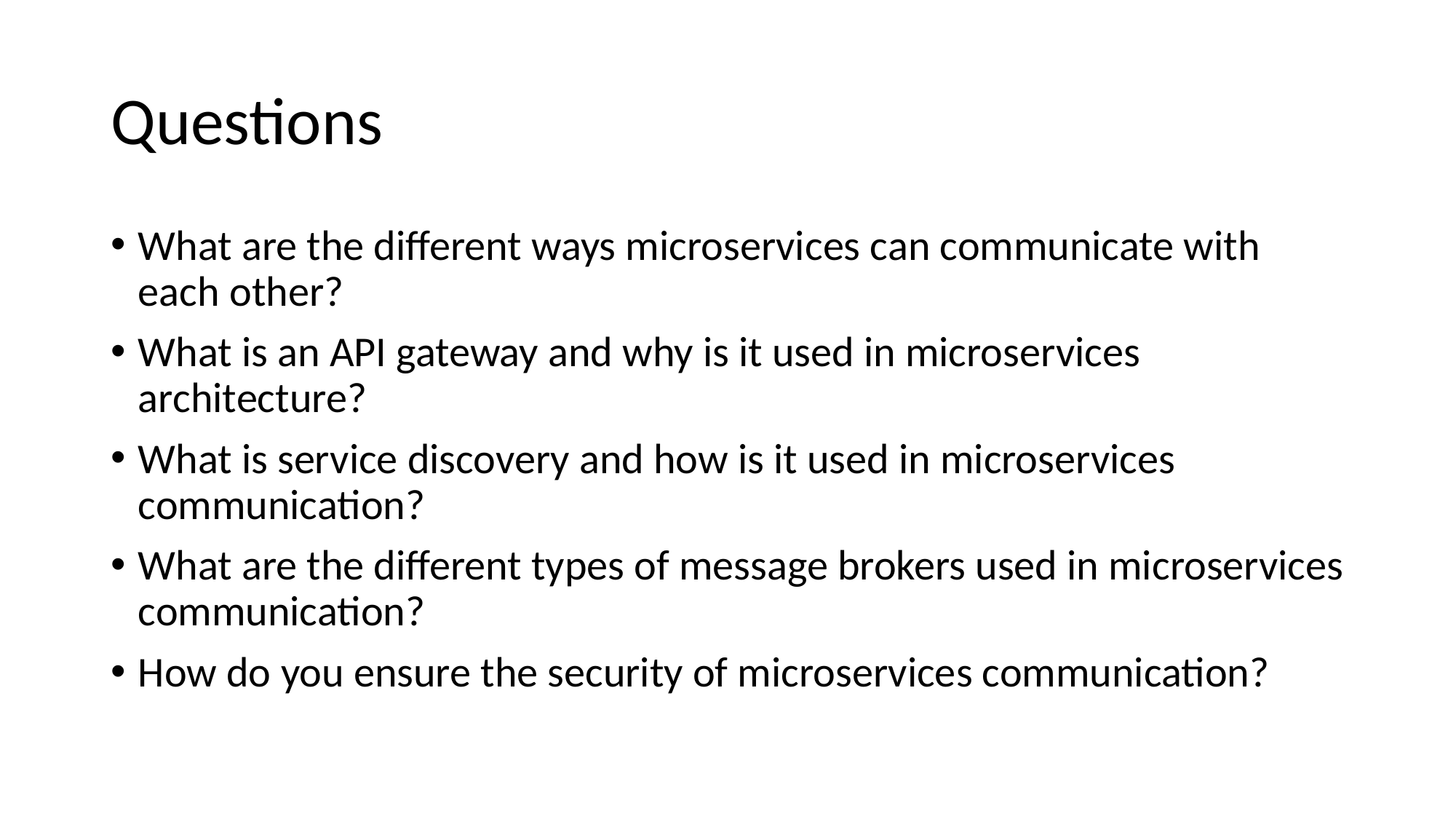

# Questions
What are the different ways microservices can communicate with each other?
What is an API gateway and why is it used in microservices architecture?
What is service discovery and how is it used in microservices communication?
What are the different types of message brokers used in microservices communication?
How do you ensure the security of microservices communication?